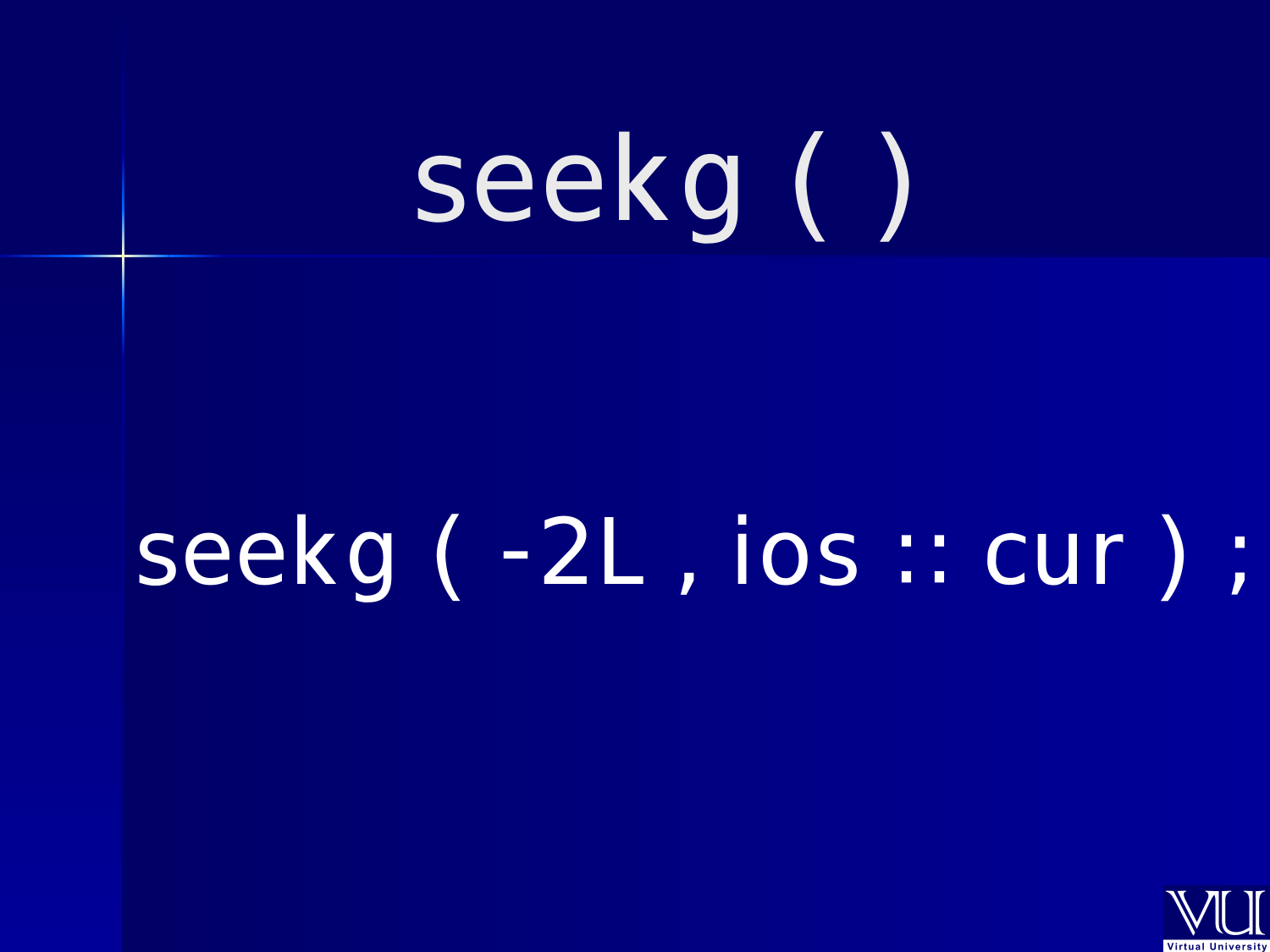

# seekg ( )
seekg ( -2L , ios :: cur ) ;